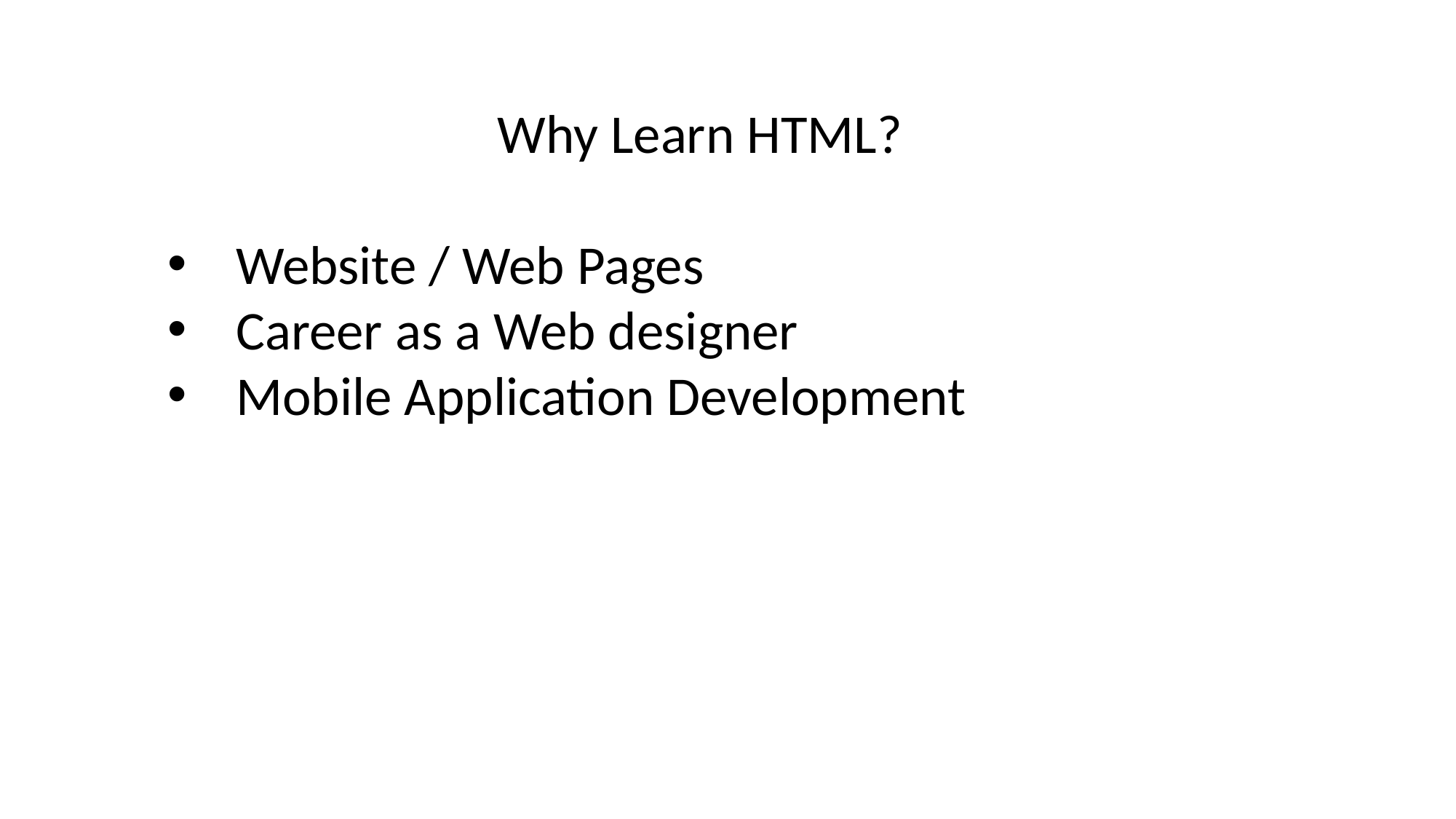

Why Learn HTML?
Website / Web Pages
Career as a Web designer
Mobile Application Development